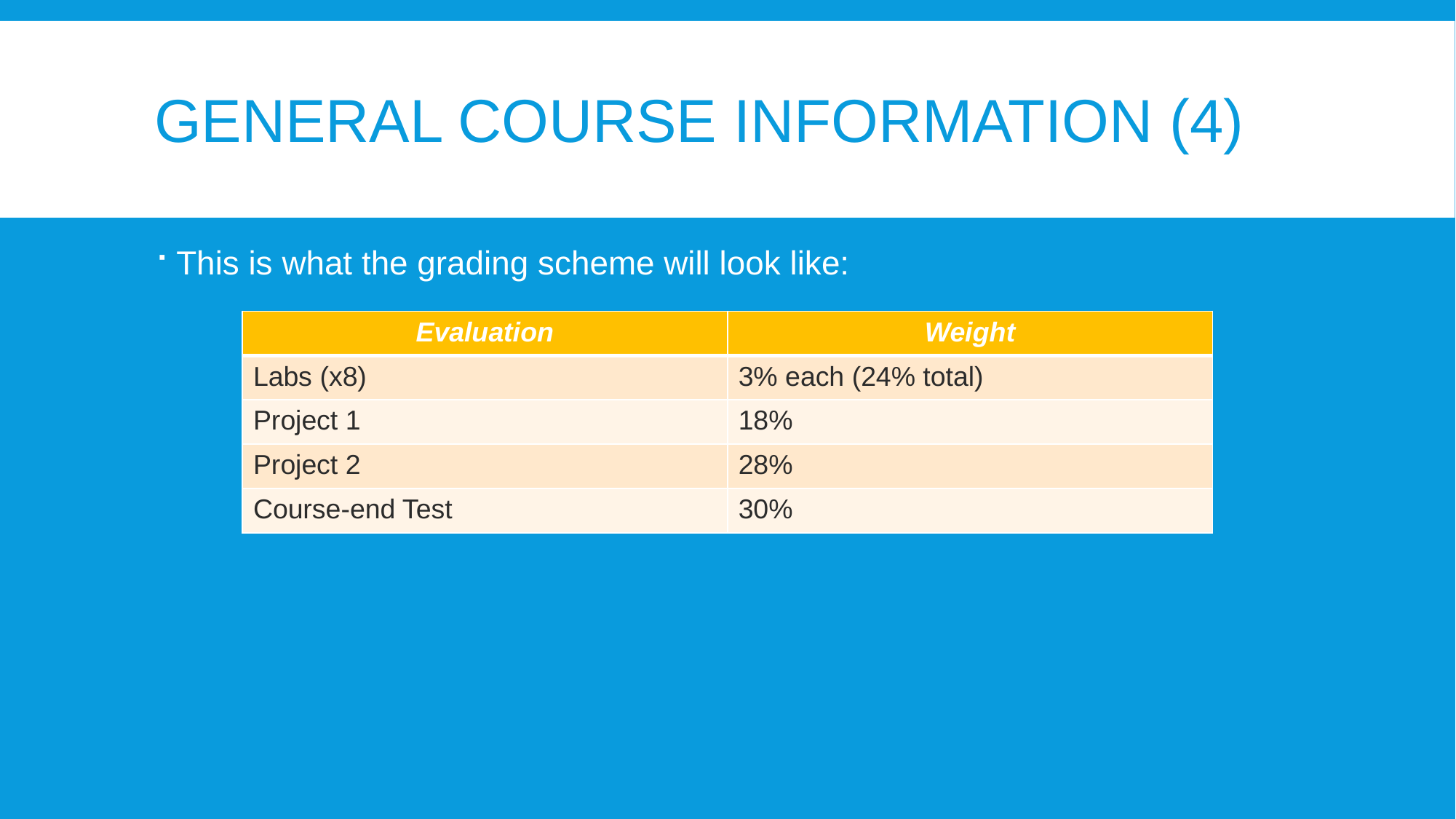

# General Course Information (4)
This is what the grading scheme will look like:

| Evaluation | Weight |
| --- | --- |
| Labs (x8) | 3% each (24% total) |
| Project 1 | 18% |
| Project 2 | 28% |
| Course-end Test | 30% |